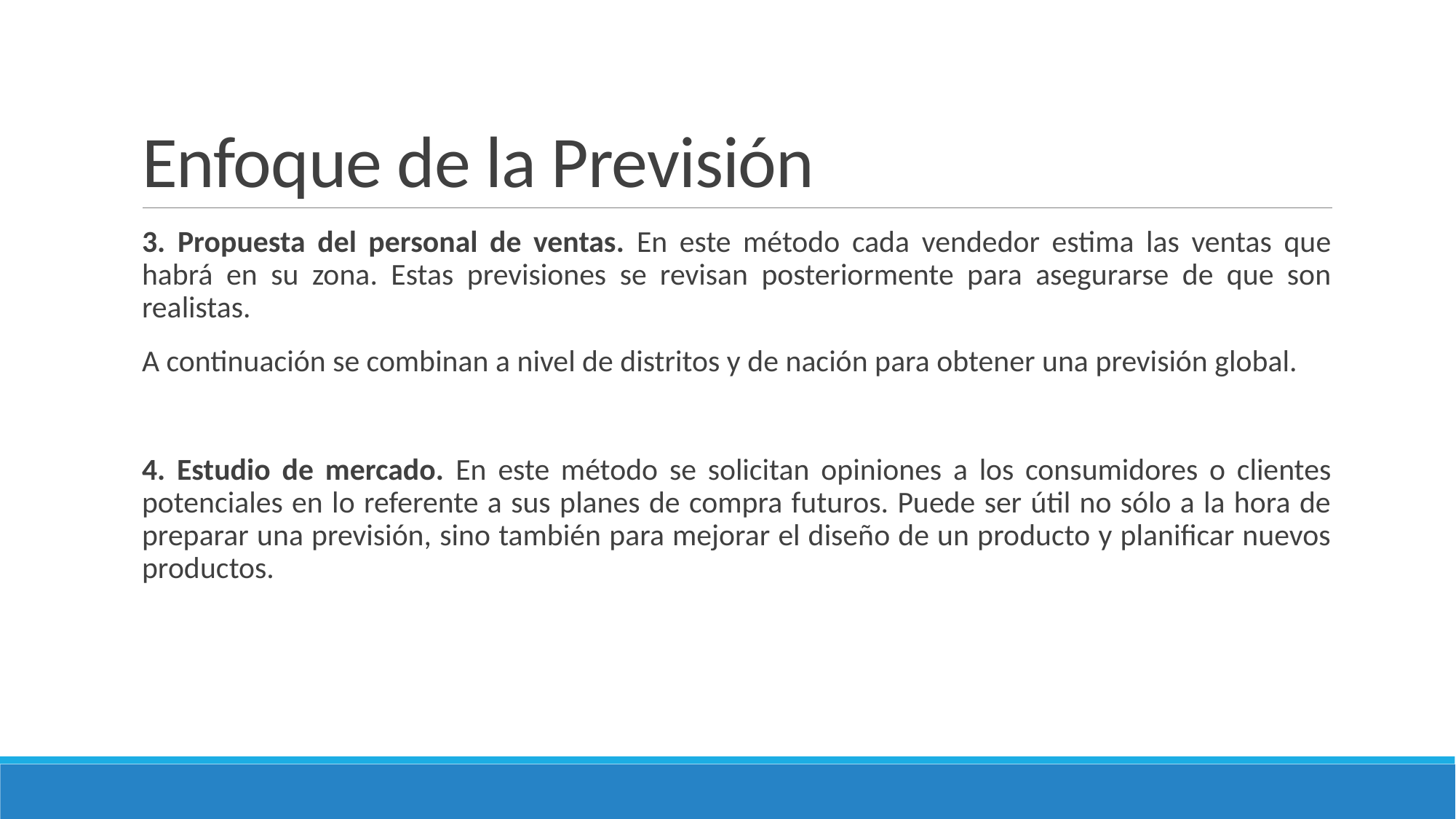

# Enfoque de la Previsión
3. Propuesta del personal de ventas. En este método cada vendedor estima las ventas que habrá en su zona. Estas previsiones se revisan posteriormente para asegurarse de que son realistas.
A continuación se combinan a nivel de distritos y de nación para obtener una previsión global.

4. Estudio de mercado. En este método se solicitan opiniones a los consumidores o clientes potenciales en lo referente a sus planes de compra futuros. Puede ser útil no sólo a la hora de preparar una previsión, sino también para mejorar el diseño de un producto y planificar nuevos productos.